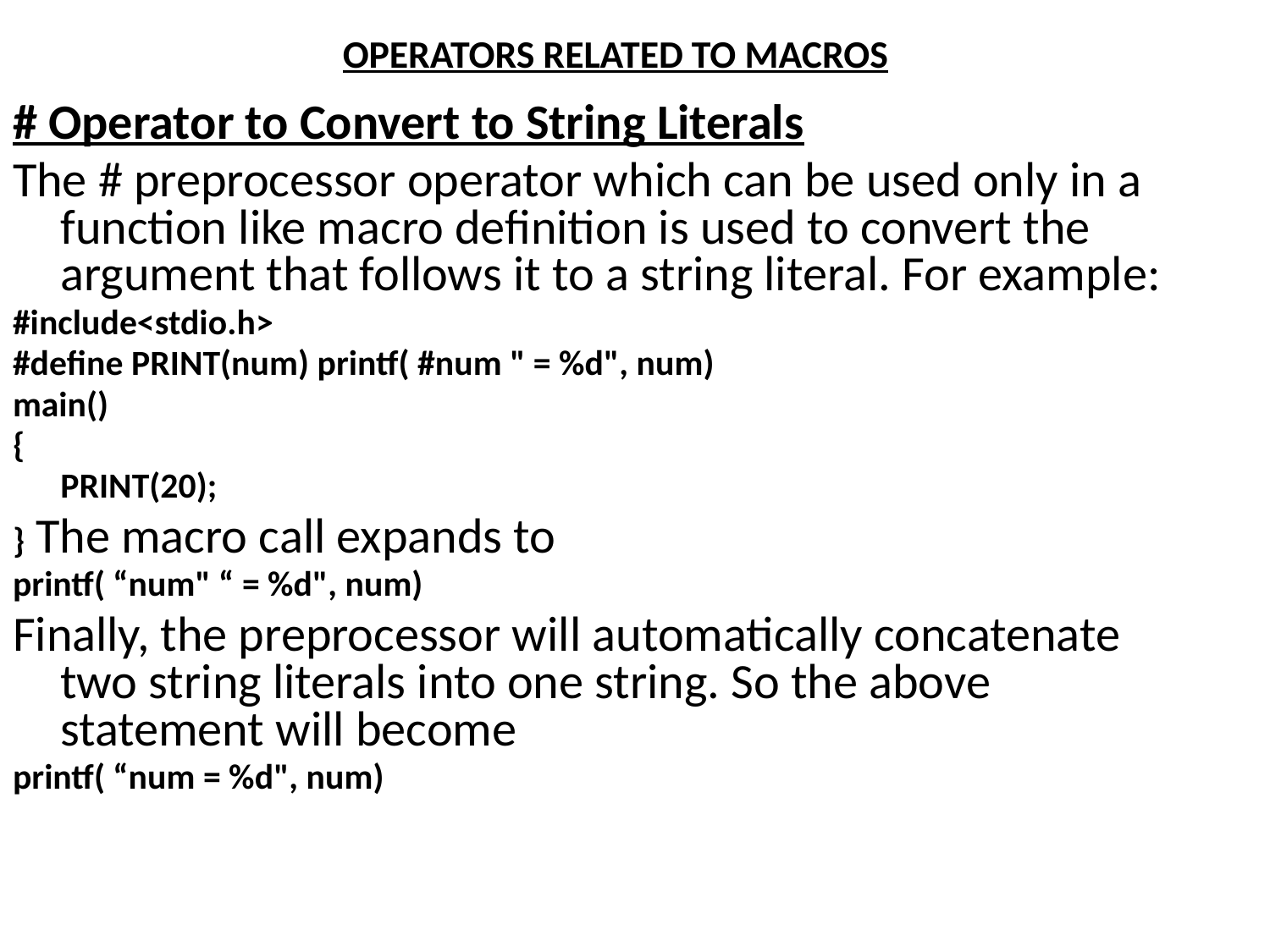

# OPERATORS RELATED TO MACROS
# Operator to Convert to String Literals
The # preprocessor operator which can be used only in a function like macro definition is used to convert the argument that follows it to a string literal. For example:
#include<stdio.h>
#define PRINT(num) printf( #num " = %d", num)
main()
{
	PRINT(20);
} The macro call expands to
printf( “num" “ = %d", num)
Finally, the preprocessor will automatically concatenate two string literals into one string. So the above statement will become
printf( “num = %d", num)